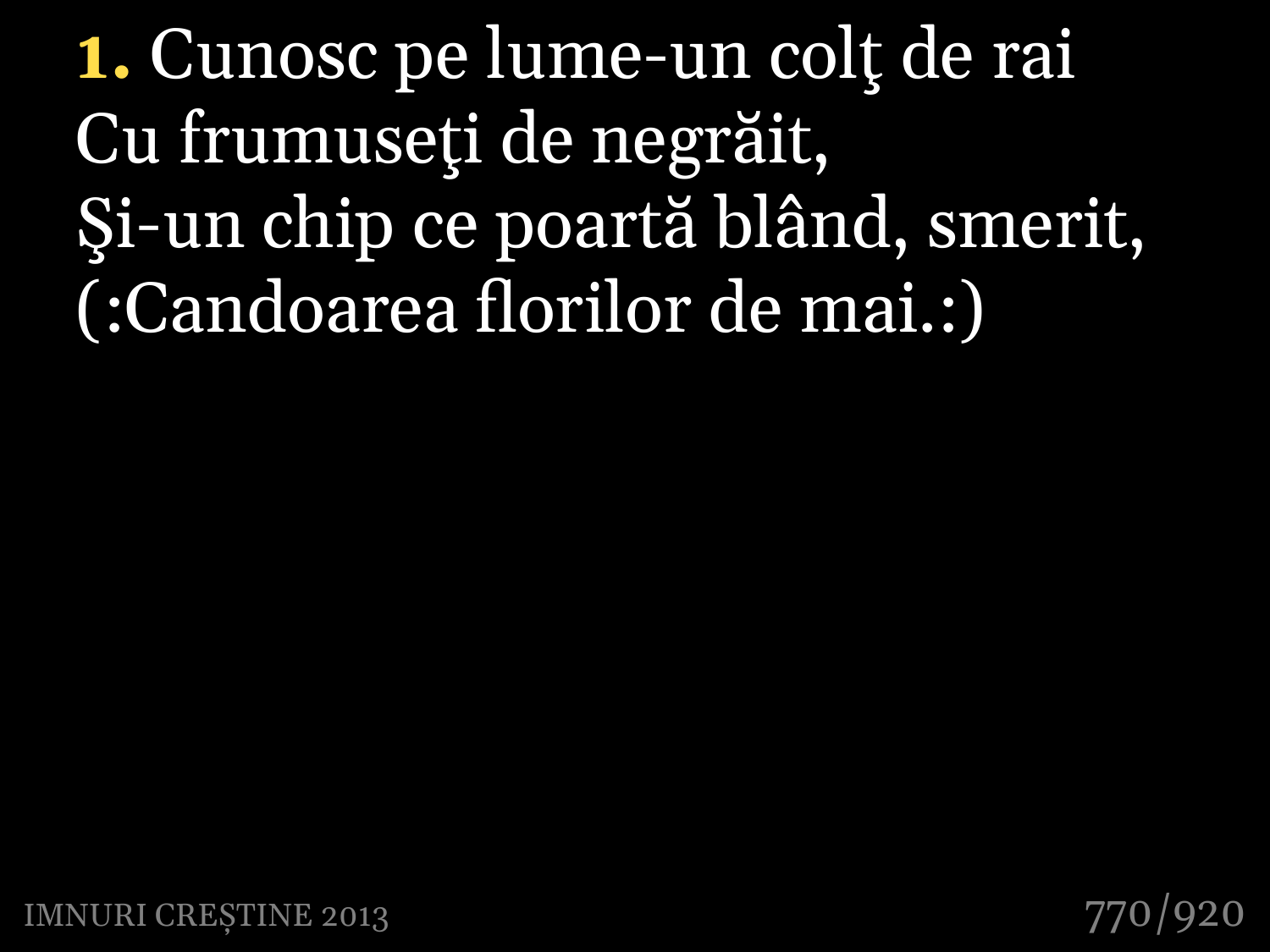

1. Cunosc pe lume-un colţ de rai
Cu frumuseţi de negrăit,
Şi-un chip ce poartă blând, smerit,
(:Candoarea florilor de mai.:)
770/920
IMNURI CREȘTINE 2013